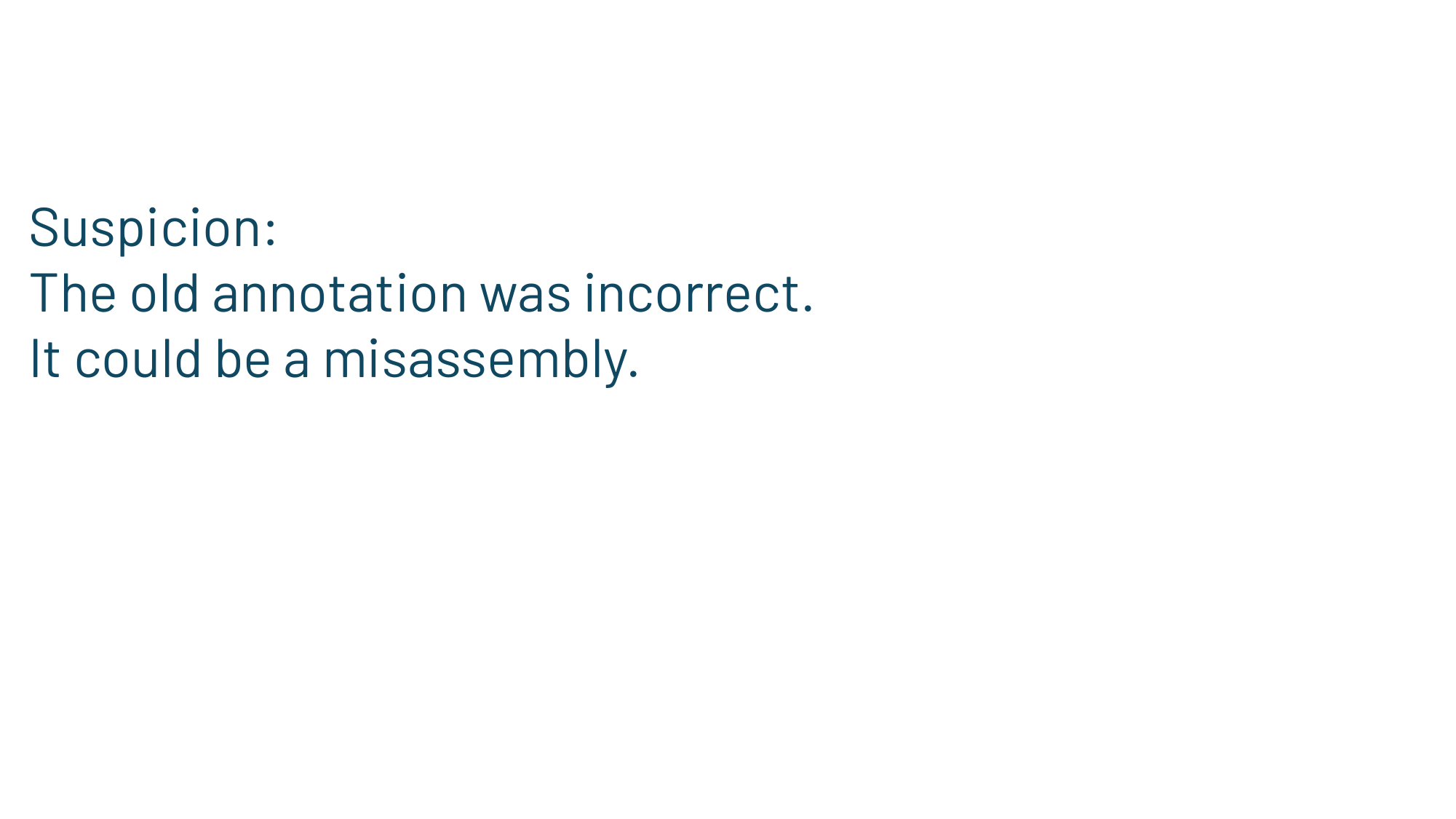

Suspicion:
The old annotation was incorrect.
It could be a misassembly.